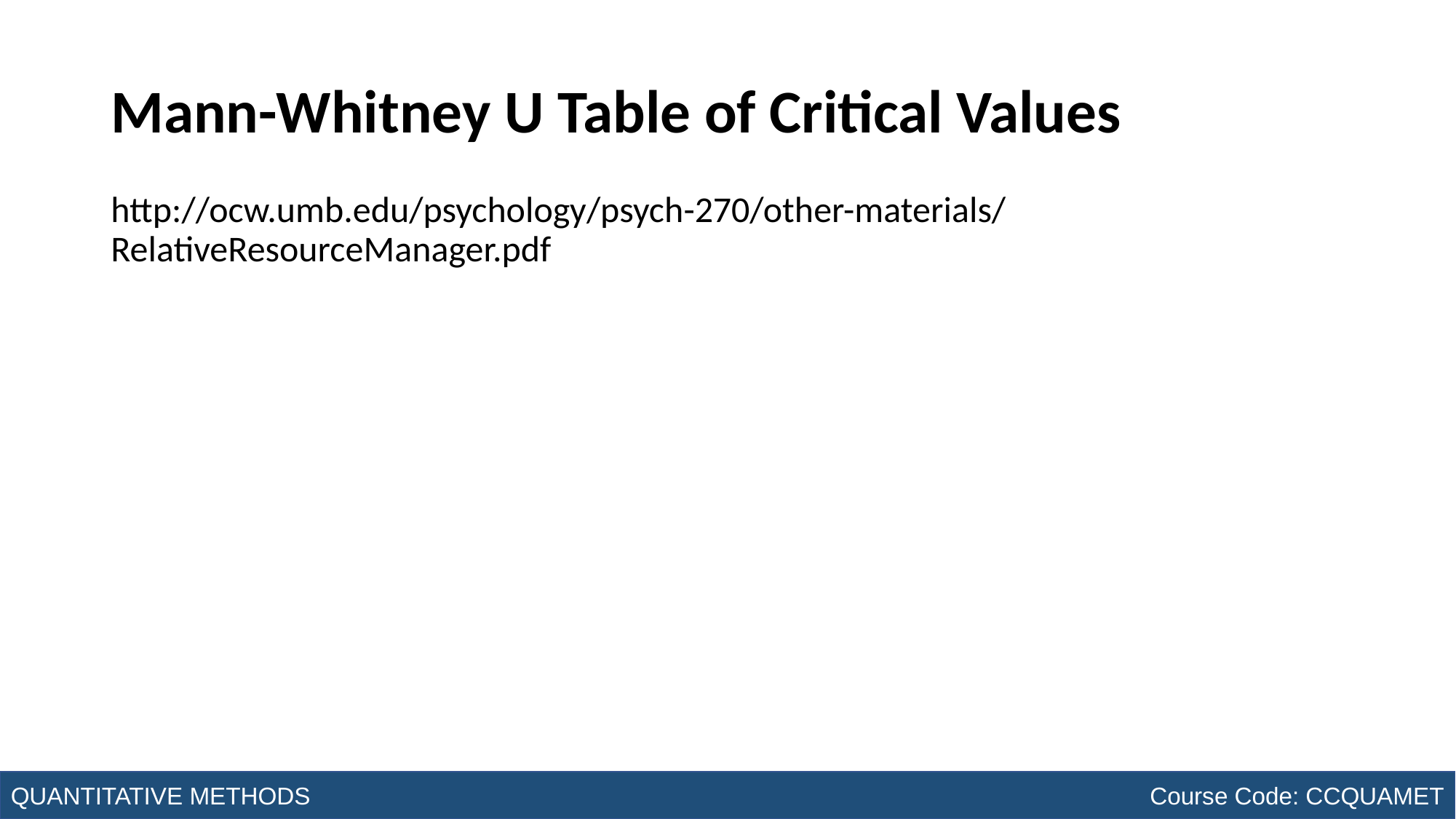

# Mann-Whitney U Table of Critical Values
http://ocw.umb.edu/psychology/psych-270/other-materials/RelativeResourceManager.pdf

Joseph Marvin R. Imperial
QUANTITATIVE METHODS
NU College of Computing and Information Technologies
Course Code: CCQUAMET